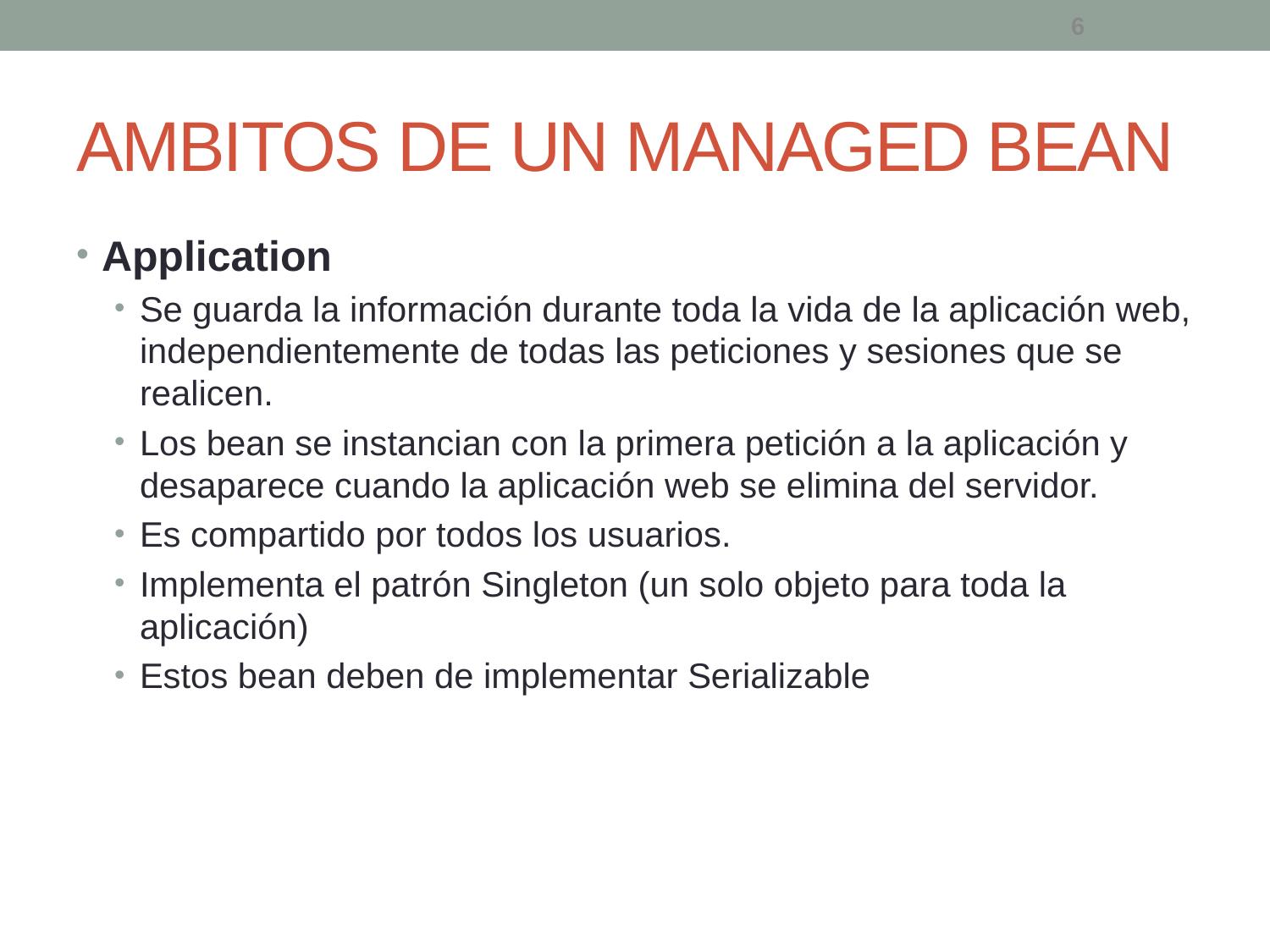

6
# AMBITOS DE UN MANAGED BEAN
Application
Se guarda la información durante toda la vida de la aplicación web, independientemente de todas las peticiones y sesiones que se realicen.
Los bean se instancian con la primera petición a la aplicación y desaparece cuando la aplicación web se elimina del servidor.
Es compartido por todos los usuarios.
Implementa el patrón Singleton (un solo objeto para toda la aplicación)
Estos bean deben de implementar Serializable